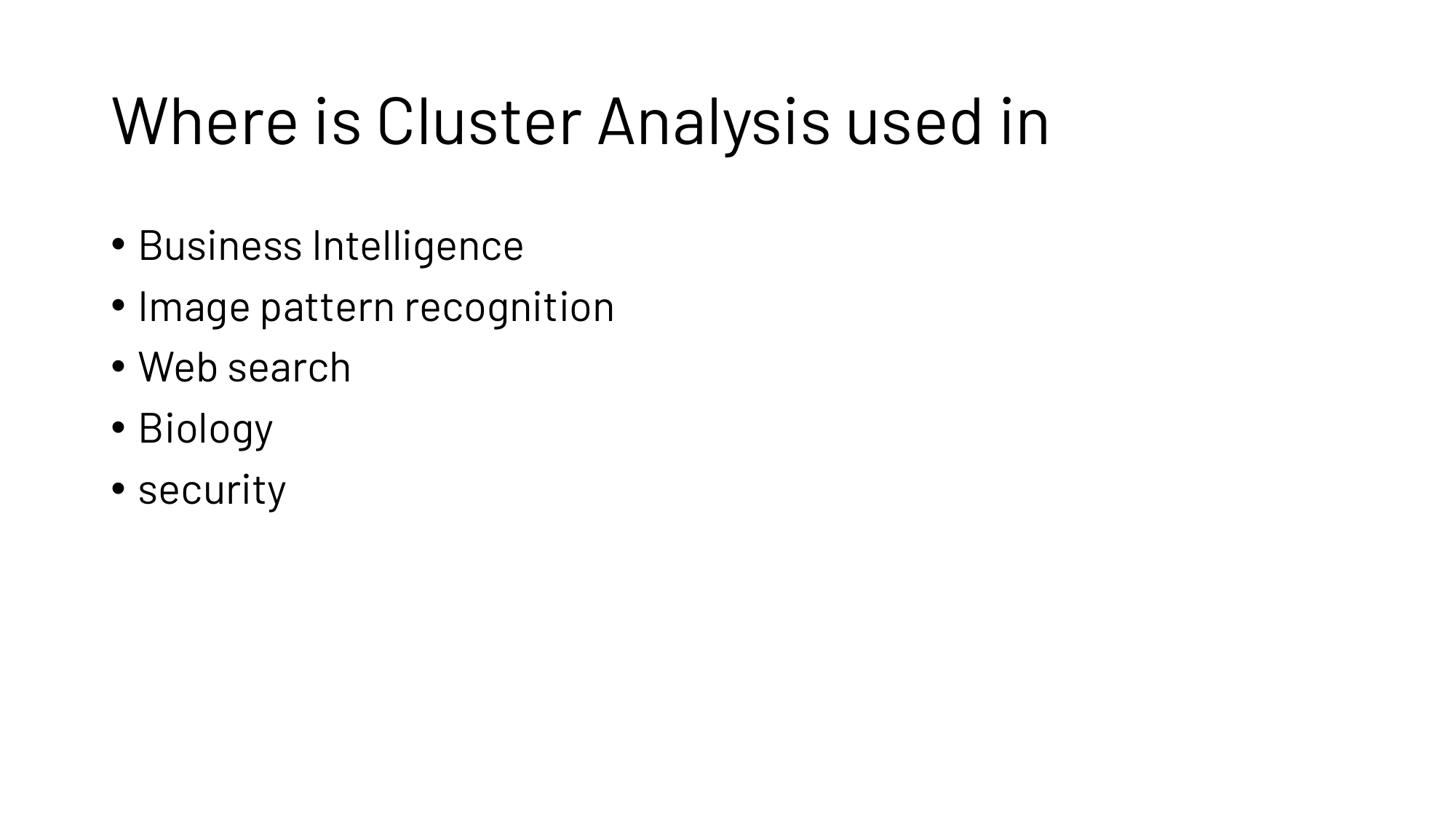

# Where is Cluster Analysis used in
Business Intelligence
Image pattern recognition
Web search
Biology
security